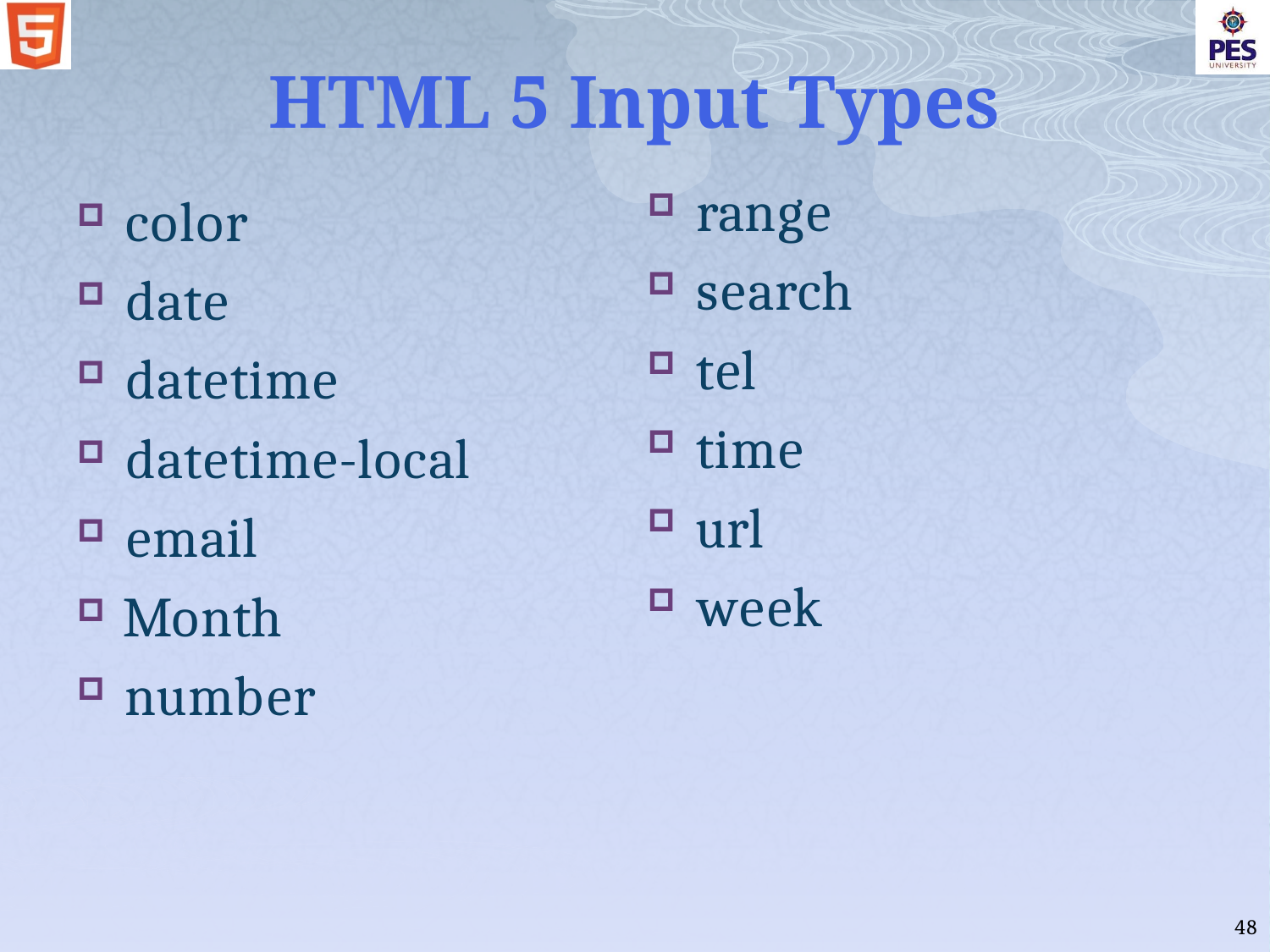

# HTML 5 Input Types
range
search
tel
time
url
week
color
date
datetime
datetime-local
email
Month
number

48